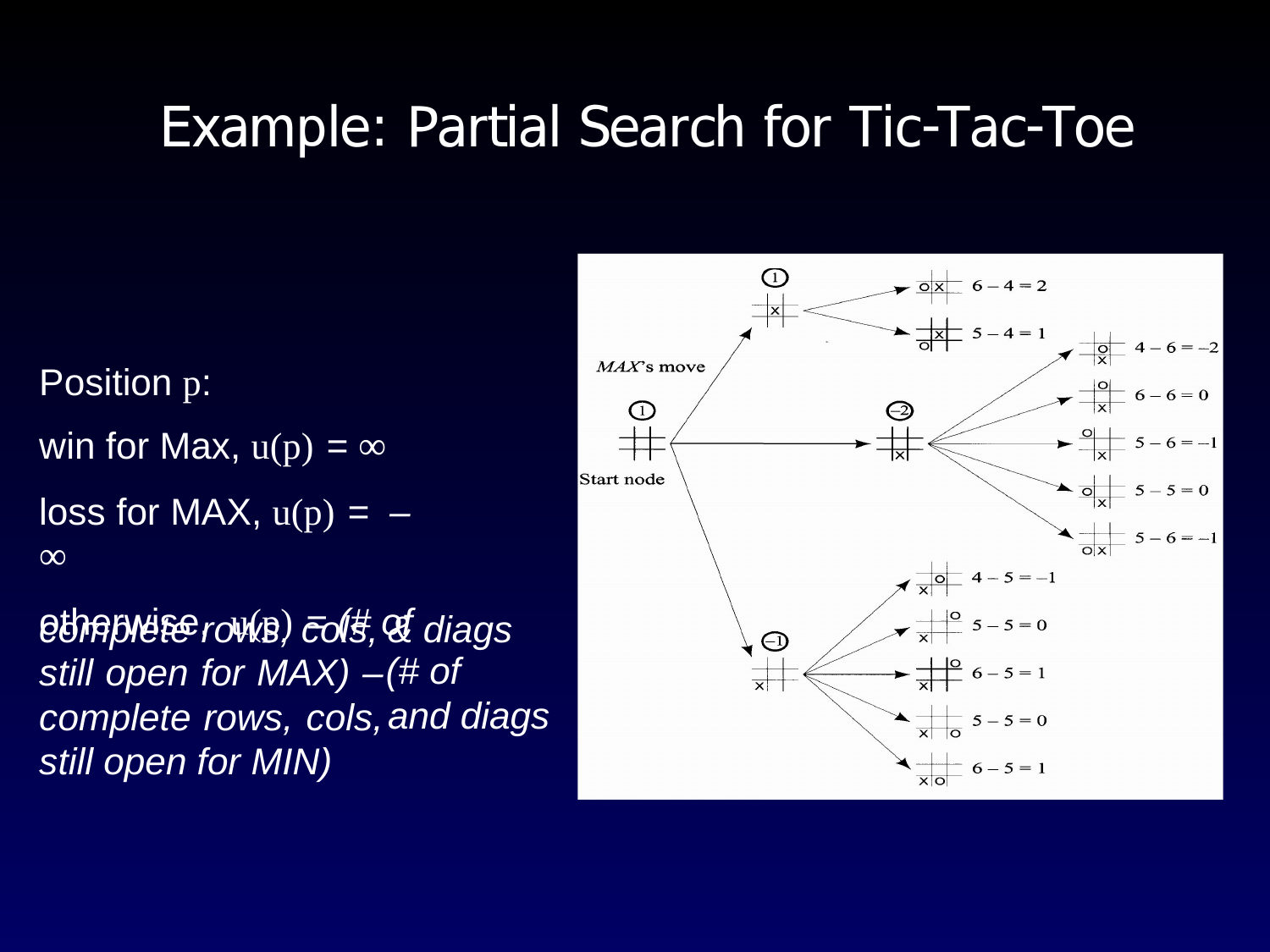

Example:
Partial
Search
for
Tic-Tac-Toe

Position p:
win for Max, u(p) = ∞
loss for MAX, u(p) = –∞
otherwise, u(p) = (# of
complete rows, cols,
still open for MAX) – complete rows, cols, still open for MIN)
& diags
(# of
and diags